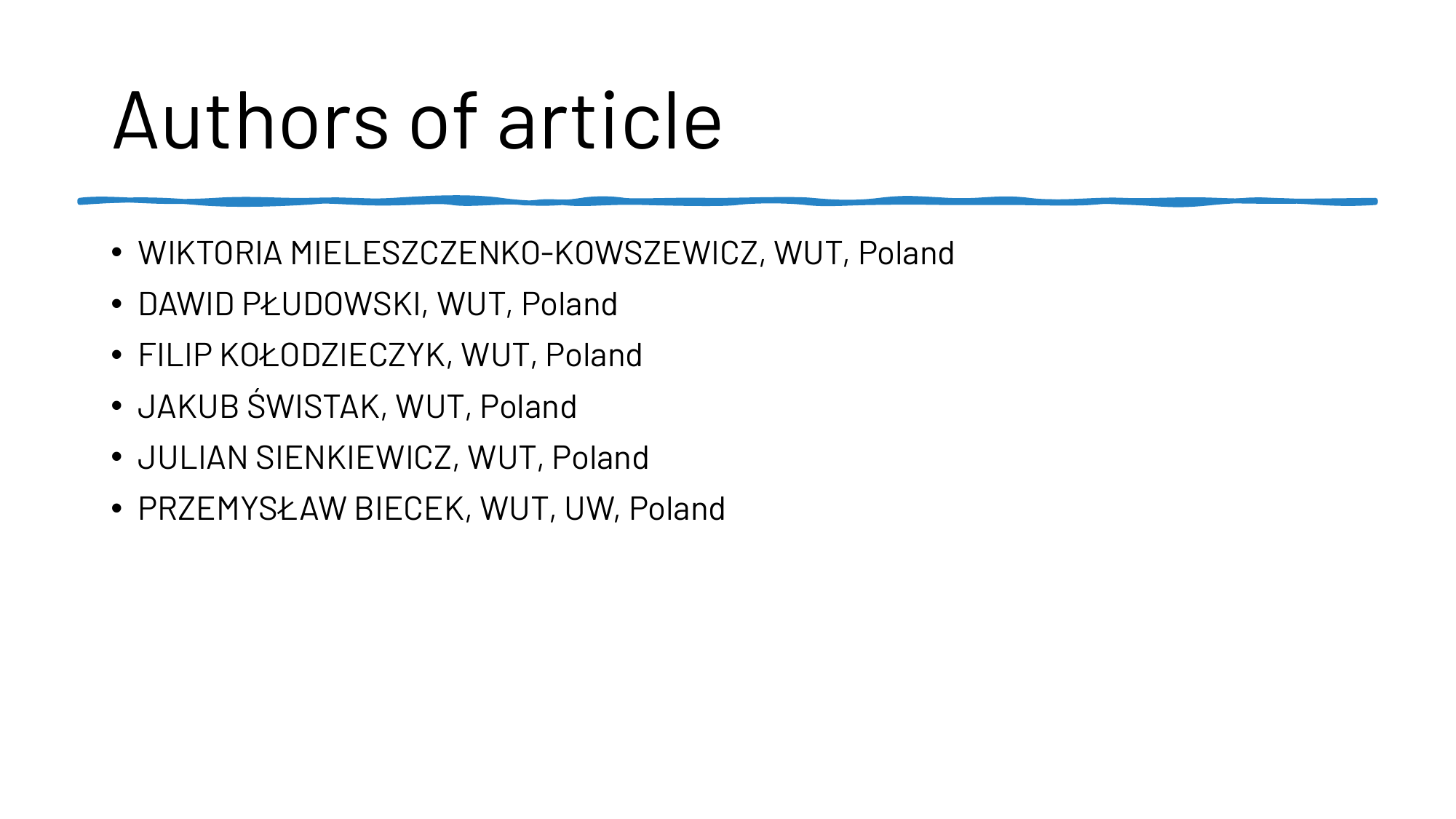

# Authors of article

WIKTORIA MIELESZCZENKO-KOWSZEWICZ, WUT, Poland
DAWID PŁUDOWSKI, WUT, Poland
FILIP KOŁODZIECZYK, WUT, Poland
JAKUB ŚWISTAK, WUT, Poland
JULIAN SIENKIEWICZ, WUT, Poland
PRZEMYSŁAW BIECEK, WUT, UW, Poland